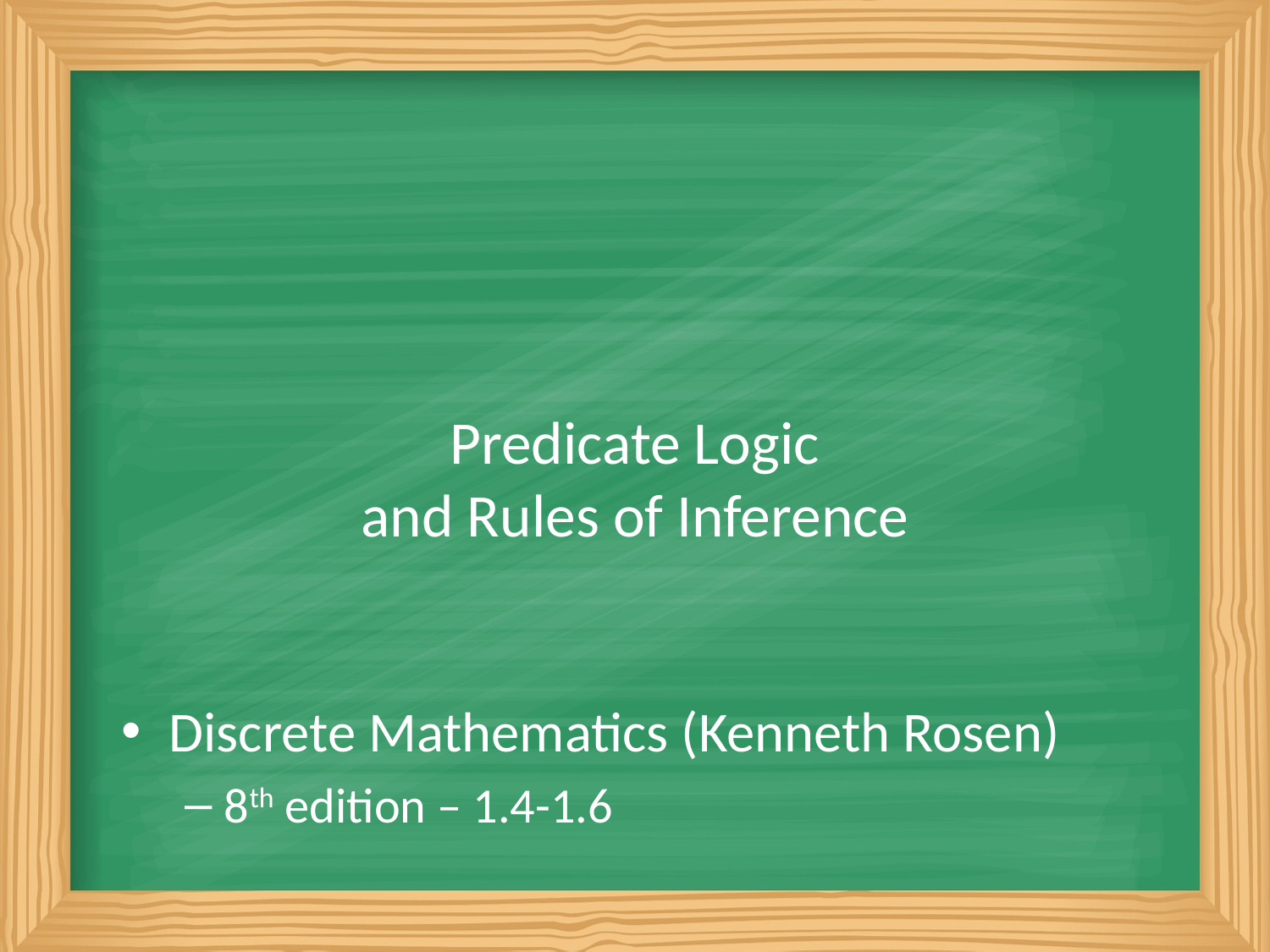

# Predicate Logic and Rules of Inference
Discrete Mathematics (Kenneth Rosen)
8th edition – 1.4-1.6